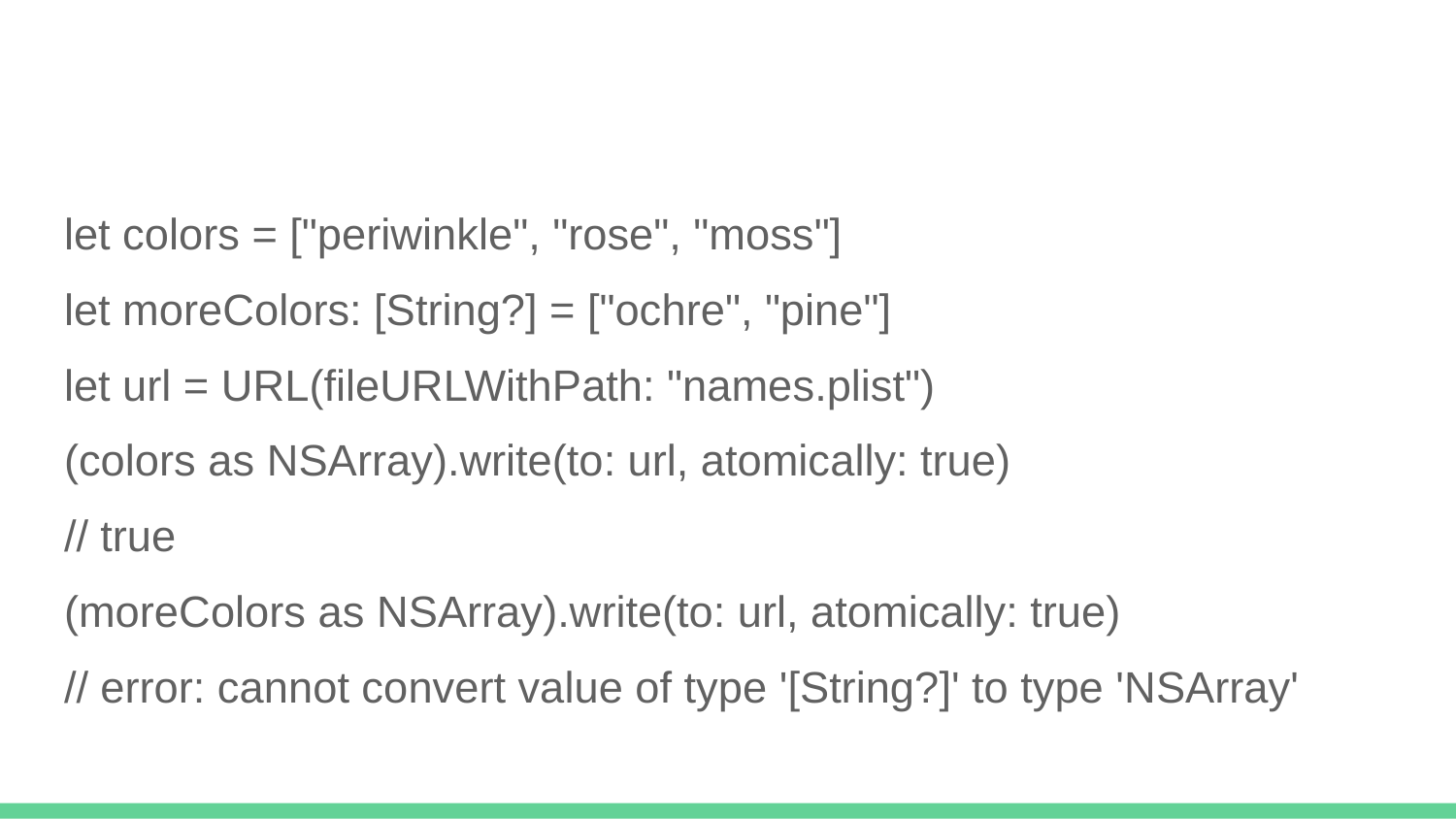

#
let colors = ["periwinkle", "rose", "moss"]
let moreColors: [String?] = ["ochre", "pine"]
let url = URL(fileURLWithPath: "names.plist")
(colors as NSArray).write(to: url, atomically: true)
// true
(moreColors as NSArray).write(to: url, atomically: true)
// error: cannot convert value of type '[String?]' to type 'NSArray'